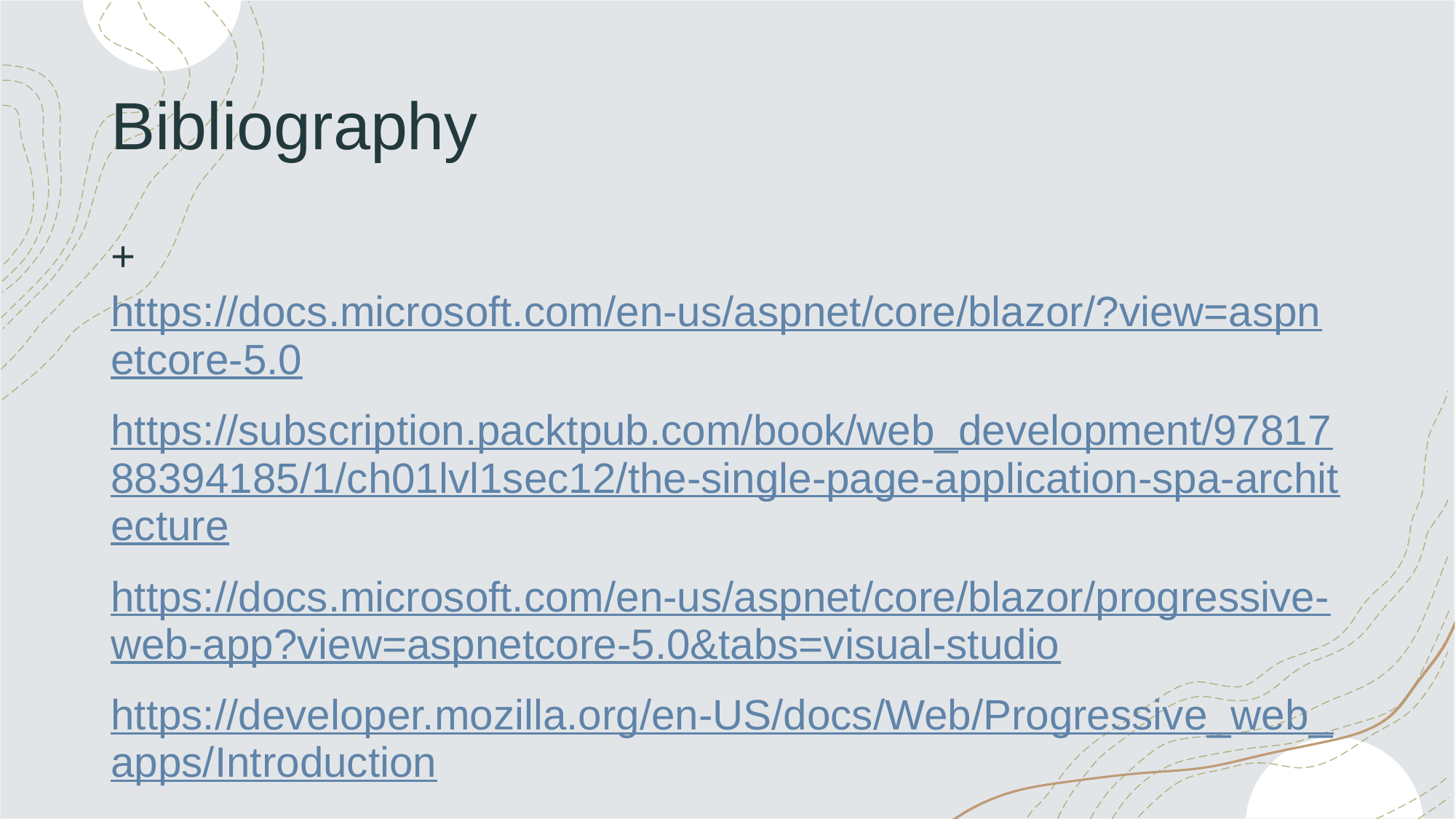

# Bibliography
+ https://docs.microsoft.com/en-us/aspnet/core/blazor/?view=aspnetcore-5.0
https://subscription.packtpub.com/book/web_development/9781788394185/1/ch01lvl1sec12/the-single-page-application-spa-architecture
https://docs.microsoft.com/en-us/aspnet/core/blazor/progressive-web-app?view=aspnetcore-5.0&tabs=visual-studio
https://developer.mozilla.org/en-US/docs/Web/Progressive_web_apps/Introduction